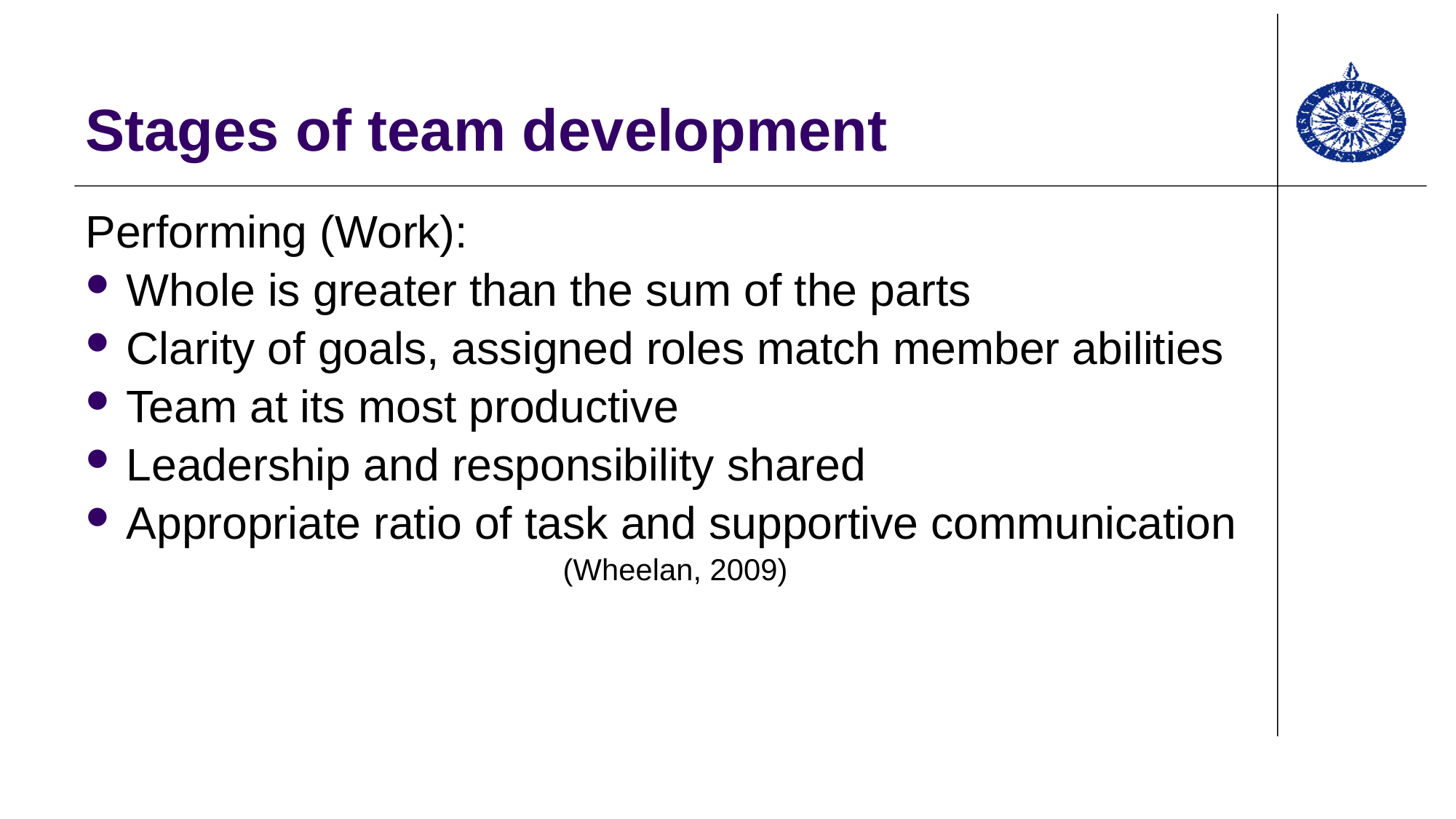

# Stages of team development
Performing (Work):
Whole is greater than the sum of the parts
Clarity of goals, assigned roles match member abilities
Team at its most productive
Leadership and responsibility shared
Appropriate ratio of task and supportive communication
					(Wheelan, 2009)